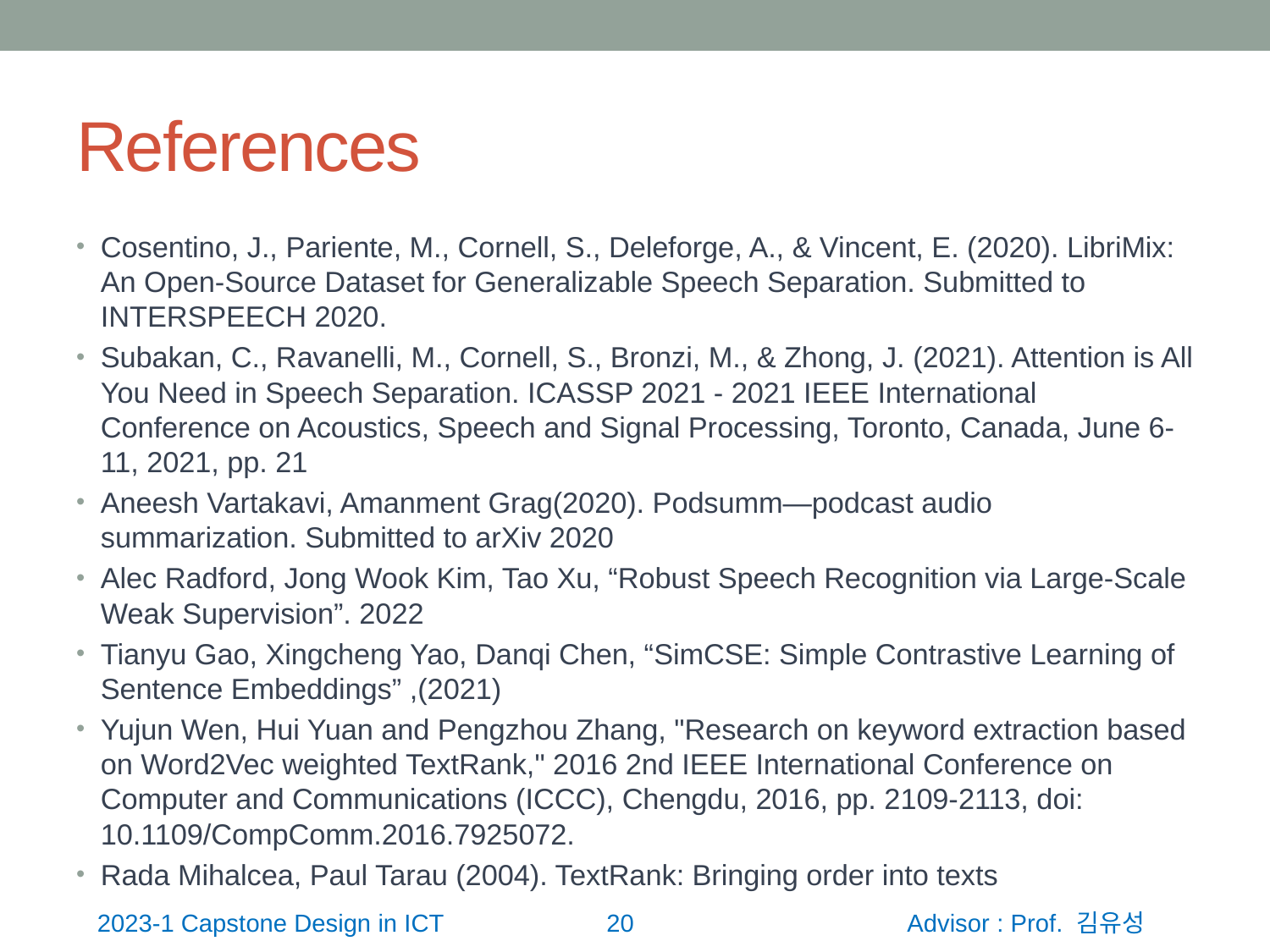

# References
Cosentino, J., Pariente, M., Cornell, S., Deleforge, A., & Vincent, E. (2020). LibriMix: An Open-Source Dataset for Generalizable Speech Separation. Submitted to INTERSPEECH 2020.
Subakan, C., Ravanelli, M., Cornell, S., Bronzi, M., & Zhong, J. (2021). Attention is All You Need in Speech Separation. ICASSP 2021 - 2021 IEEE International Conference on Acoustics, Speech and Signal Processing, Toronto, Canada, June 6-11, 2021, pp. 21
Aneesh Vartakavi, Amanment Grag(2020). Podsumm—podcast audio summarization. Submitted to arXiv 2020
Alec Radford, Jong Wook Kim, Tao Xu, “Robust Speech Recognition via Large-Scale Weak Supervision”. 2022
Tianyu Gao, Xingcheng Yao, Danqi Chen, “SimCSE: Simple Contrastive Learning of Sentence Embeddings” ,(2021)
Yujun Wen, Hui Yuan and Pengzhou Zhang, "Research on keyword extraction based on Word2Vec weighted TextRank," 2016 2nd IEEE International Conference on Computer and Communications (ICCC), Chengdu, 2016, pp. 2109-2113, doi: 10.1109/CompComm.2016.7925072.
Rada Mihalcea, Paul Tarau (2004). TextRank: Bringing order into texts